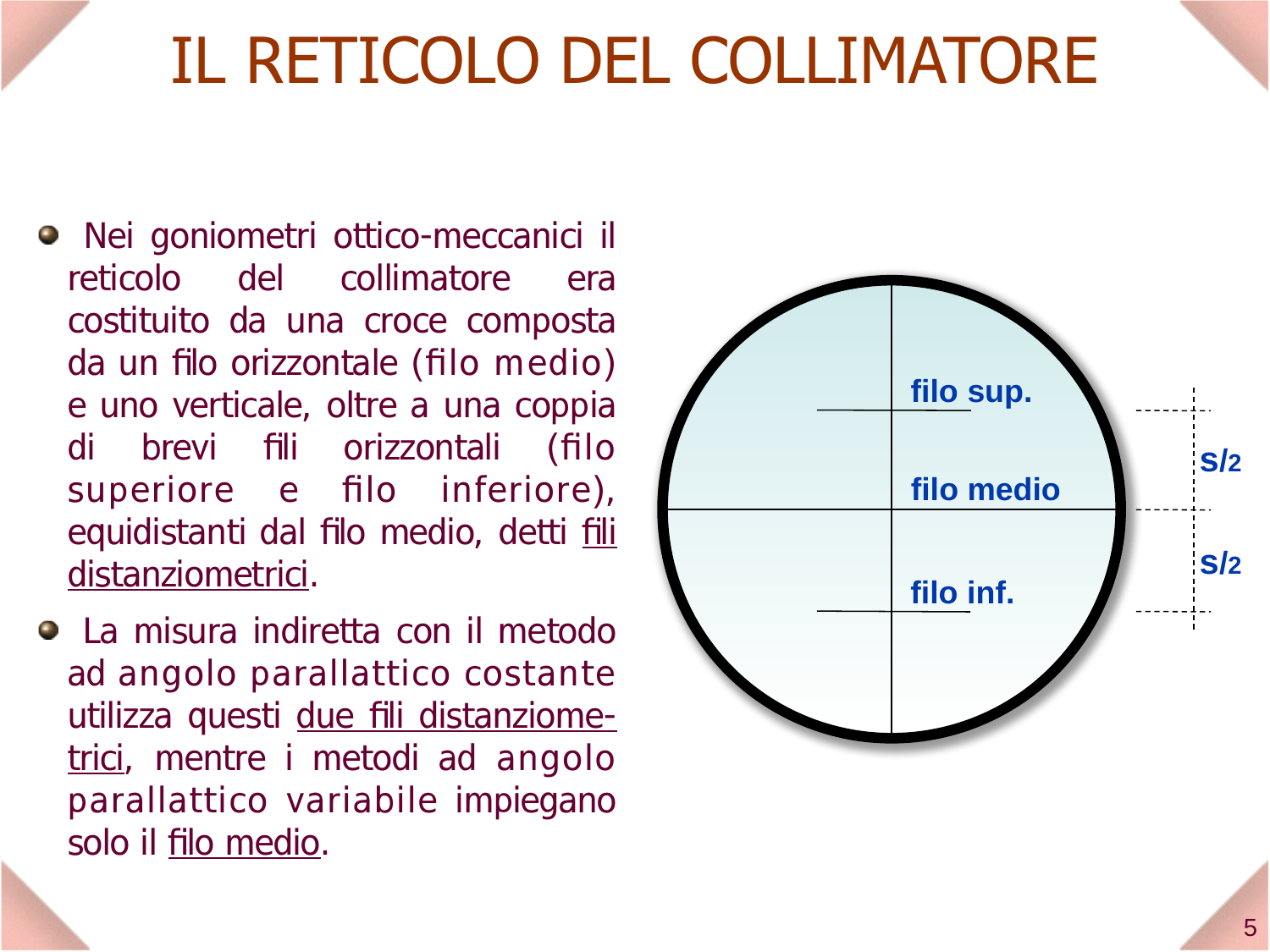

# IL RETICOLO DEL COLLIMATORE
 Nei goniometri ottico-meccanici il reticolo del collimatore era costituito da una croce composta da un filo orizzontale (filo medio) e uno verticale, oltre a una coppia di brevi fili orizzontali (filo superiore e filo inferiore), equidistanti dal filo medio, detti fili distanziometrici.
 La misura indiretta con il metodo ad angolo parallattico costante utilizza questi due fili distanziome-trici, mentre i metodi ad angolo parallattico variabile impiegano solo il filo medio.

filo sup.
s/2
filo medio
s/2
filo inf.
5